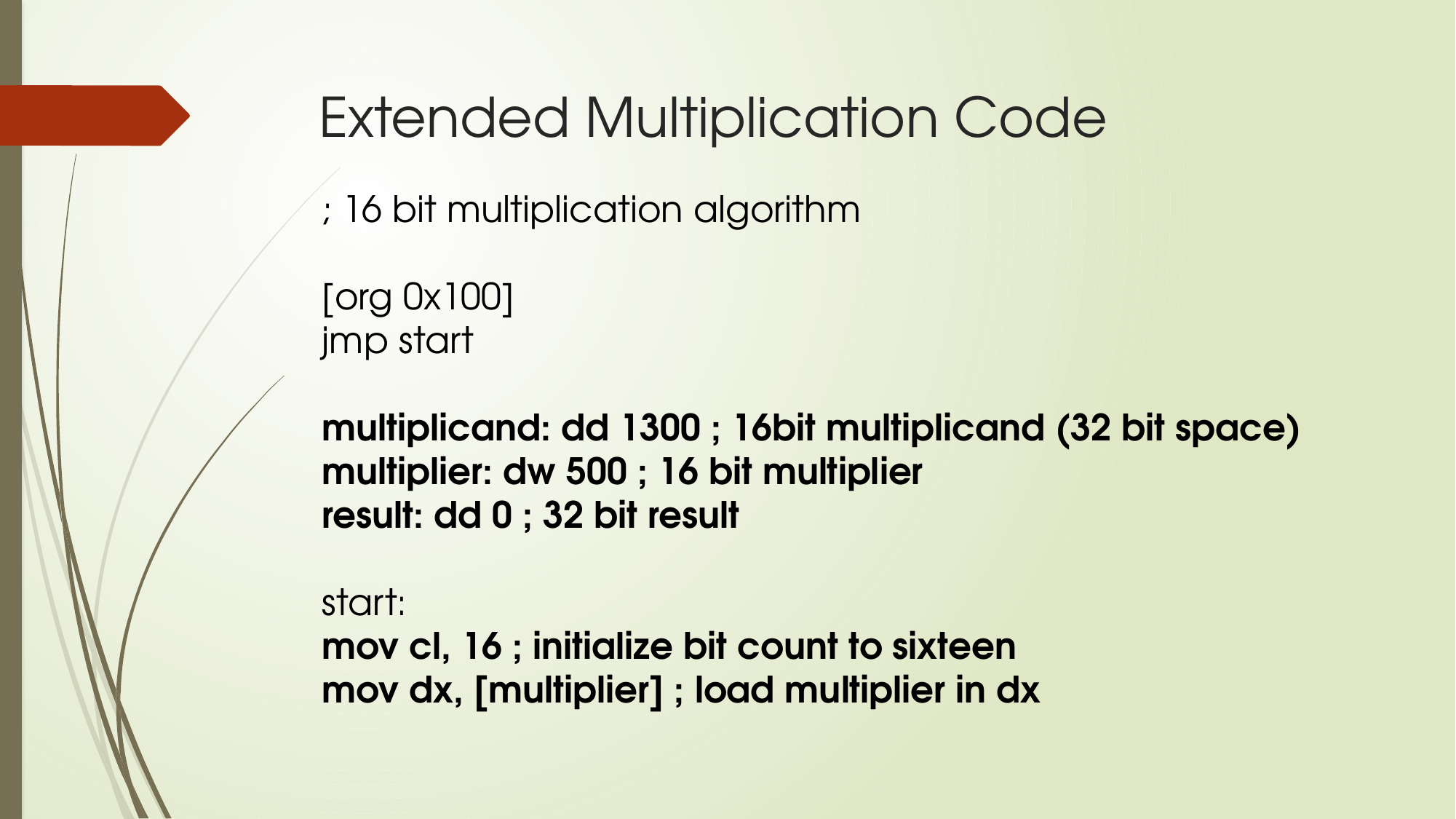

# Extended Multiplication Code
; 16 bit multiplication algorithm

[org 0x100]
jmp start

multiplicand: dd 1300 ; 16bit multiplicand (32 bit space)
multiplier: dw 500 ; 16 bit multiplier
result: dd 0 ; 32 bit result

start:
mov cl, 16 ; initialize bit count to sixteen
mov dx, [multiplier] ; load multiplier in dx